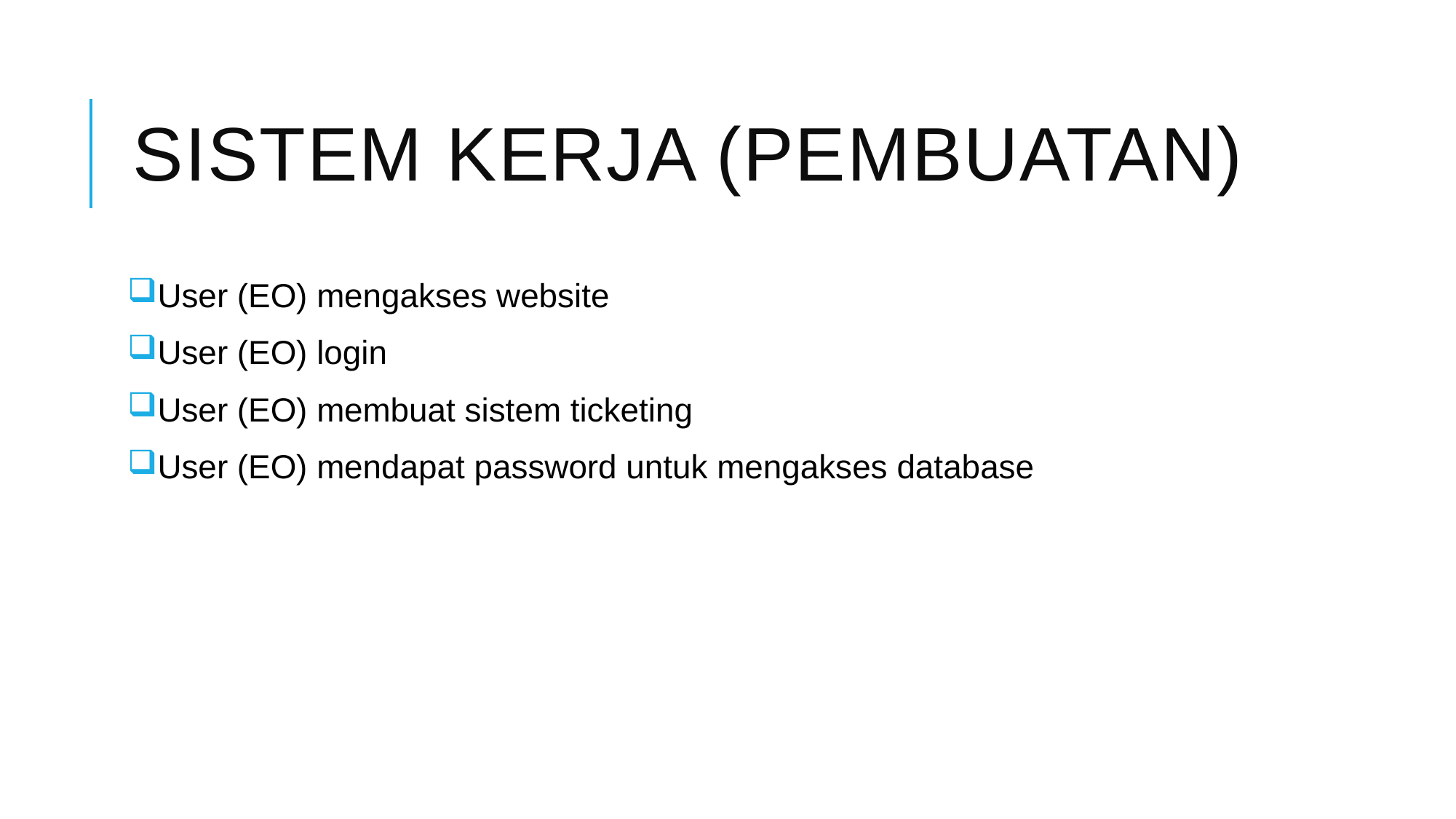

# Sistem kerja (Pembuatan)
User (EO) mengakses website
User (EO) login
User (EO) membuat sistem ticketing
User (EO) mendapat password untuk mengakses database